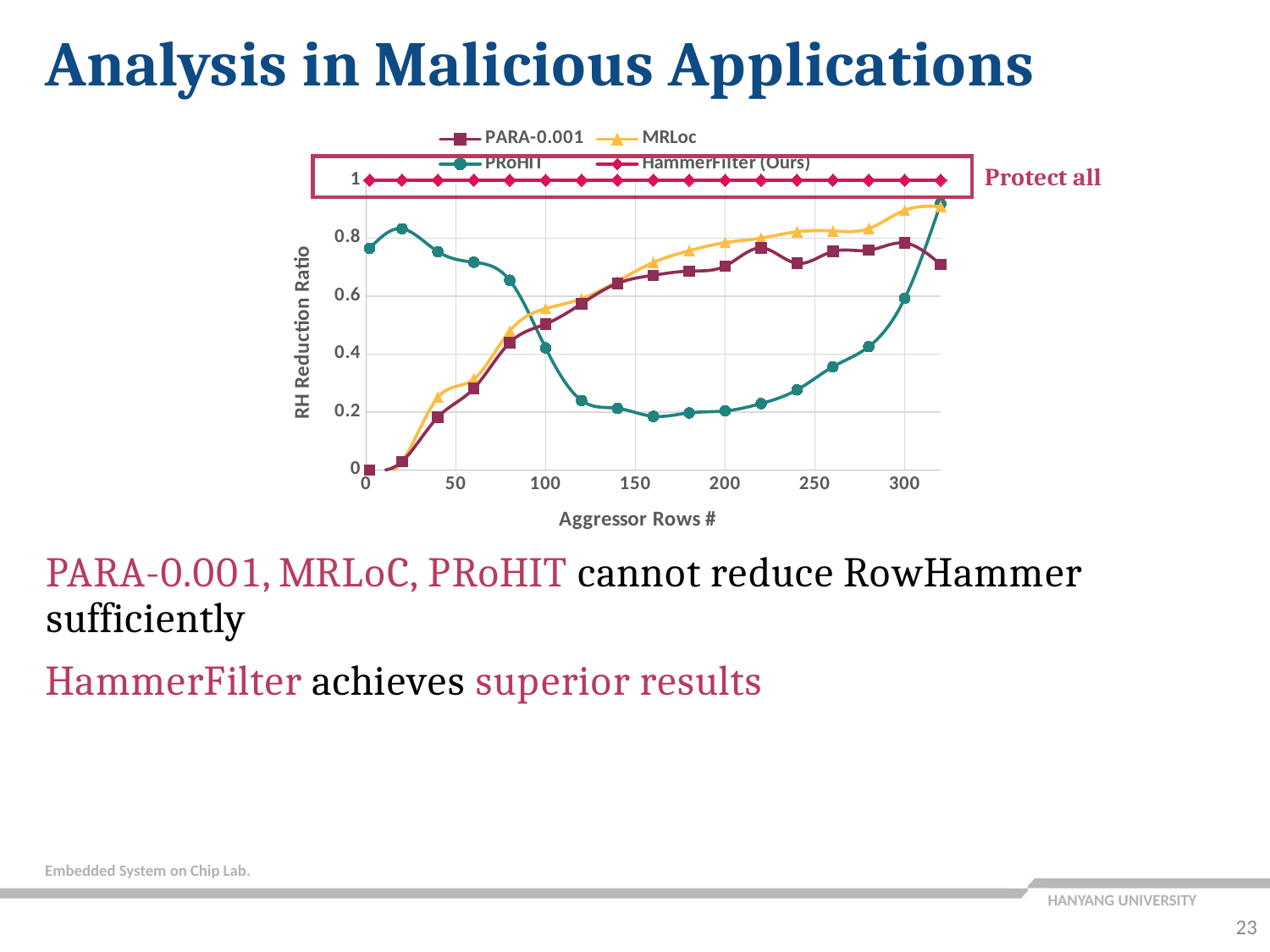

Analysis in Malicious Applications

### Chart

| Category | PARA-0.001 | MRLoc | PRoHIT | HammerFilter (Ours) |
|---|---|---|---|---|
Protect all

PARA-0.001, MRLoC, PRoHIT cannot reduce RowHammer sufficiently
HammerFilter achieves superior results
23